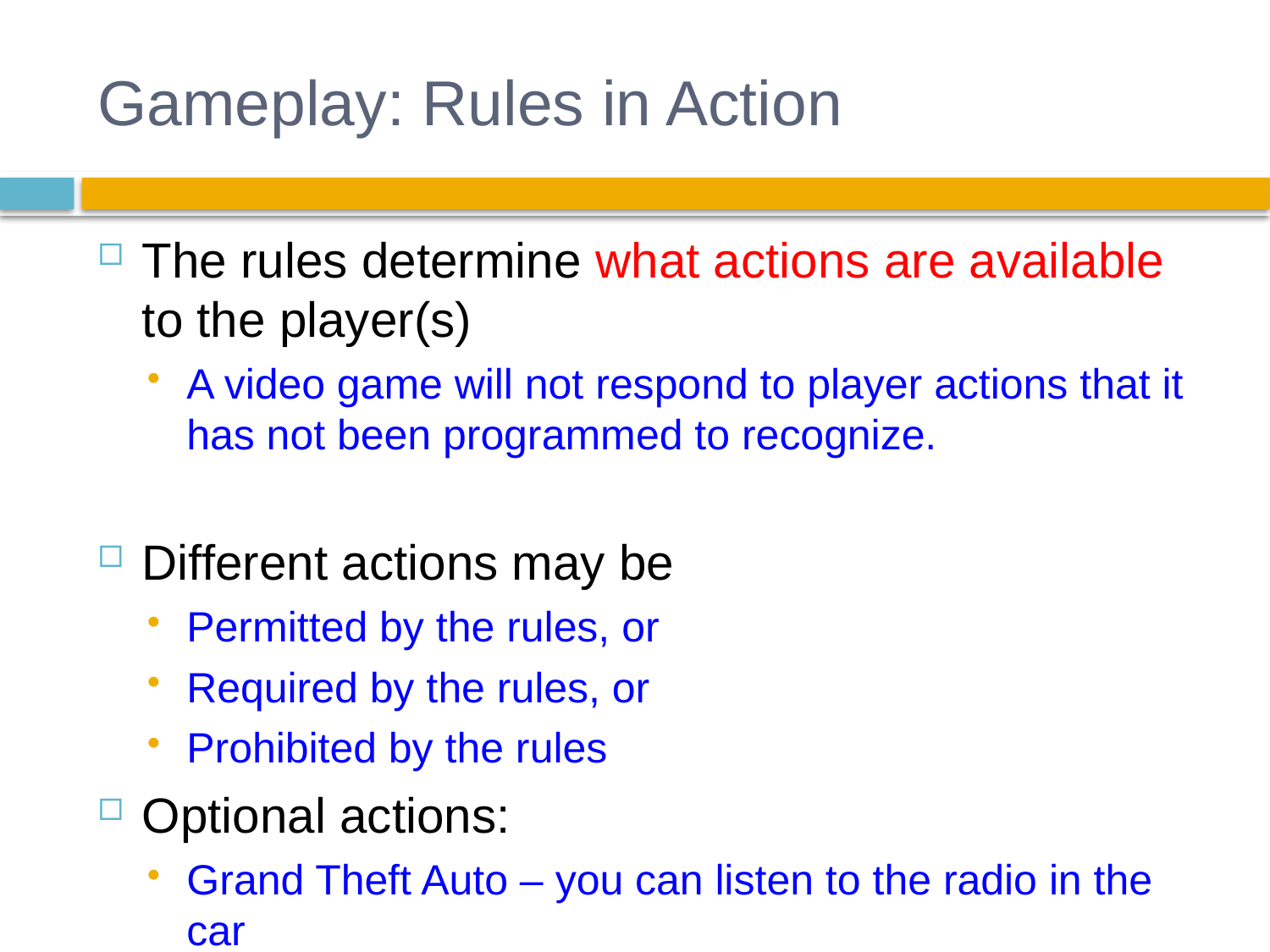

# Gameplay: Rules in Action
The rules determine what actions are available to the player(s)
A video game will not respond to player actions that it has not been programmed to recognize.

Different actions may be
Permitted by the rules, or
Required by the rules, or
Prohibited by the rules
Optional actions:
Grand Theft Auto – you can listen to the radio in the car